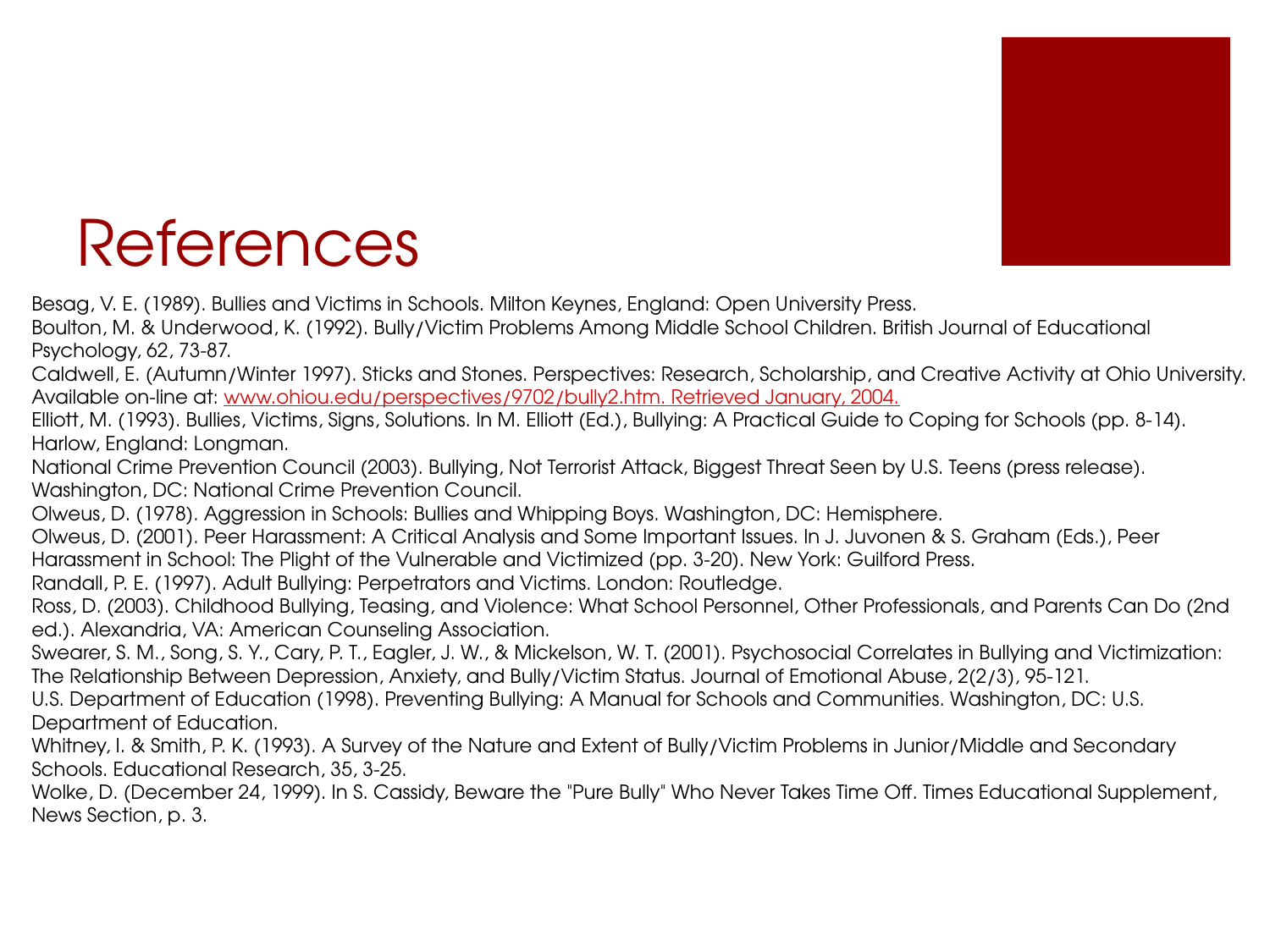

# References
Besag, V. E. (1989). Bullies and Victims in Schools. Milton Keynes, England: Open University Press.
Boulton, M. & Underwood, K. (1992). Bully/Victim Problems Among Middle School Children. British Journal of Educational Psychology, 62, 73-87.
Caldwell, E. (Autumn/Winter 1997). Sticks and Stones. Perspectives: Research, Scholarship, and Creative Activity at Ohio University. Available on-line at: www.ohiou.edu/perspectives/9702/bully2.htm. Retrieved January, 2004.
Elliott, M. (1993). Bullies, Victims, Signs, Solutions. In M. Elliott (Ed.), Bullying: A Practical Guide to Coping for Schools (pp. 8-14). Harlow, England: Longman.
National Crime Prevention Council (2003). Bullying, Not Terrorist Attack, Biggest Threat Seen by U.S. Teens (press release). Washington, DC: National Crime Prevention Council.
Olweus, D. (1978). Aggression in Schools: Bullies and Whipping Boys. Washington, DC: Hemisphere.
Olweus, D. (2001). Peer Harassment: A Critical Analysis and Some Important Issues. In J. Juvonen & S. Graham (Eds.), Peer Harassment in School: The Plight of the Vulnerable and Victimized (pp. 3-20). New York: Guilford Press.
Randall, P. E. (1997). Adult Bullying: Perpetrators and Victims. London: Routledge.
Ross, D. (2003). Childhood Bullying, Teasing, and Violence: What School Personnel, Other Professionals, and Parents Can Do (2nd ed.). Alexandria, VA: American Counseling Association.
Swearer, S. M., Song, S. Y., Cary, P. T., Eagler, J. W., & Mickelson, W. T. (2001). Psychosocial Correlates in Bullying and Victimization: The Relationship Between Depression, Anxiety, and Bully/Victim Status. Journal of Emotional Abuse, 2(2/3), 95-121.
U.S. Department of Education (1998). Preventing Bullying: A Manual for Schools and Communities. Washington, DC: U.S. Department of Education.
Whitney, I. & Smith, P. K. (1993). A Survey of the Nature and Extent of Bully/Victim Problems in Junior/Middle and Secondary Schools. Educational Research, 35, 3-25.
Wolke, D. (December 24, 1999). In S. Cassidy, Beware the "Pure Bully" Who Never Takes Time Off. Times Educational Supplement, News Section, p. 3.